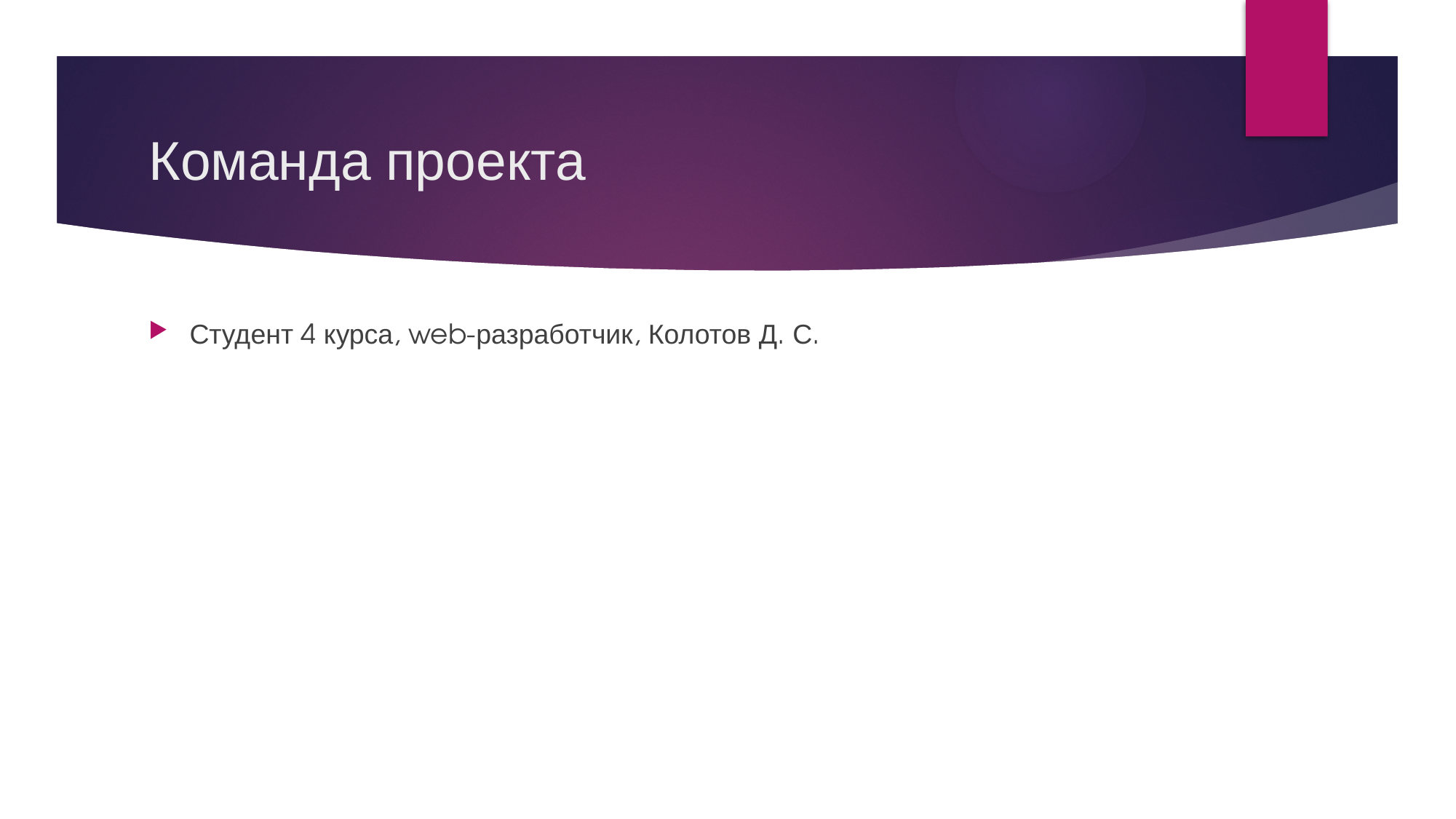

# Команда проекта
Студент 4 курса, web-разработчик, Колотов Д. С.